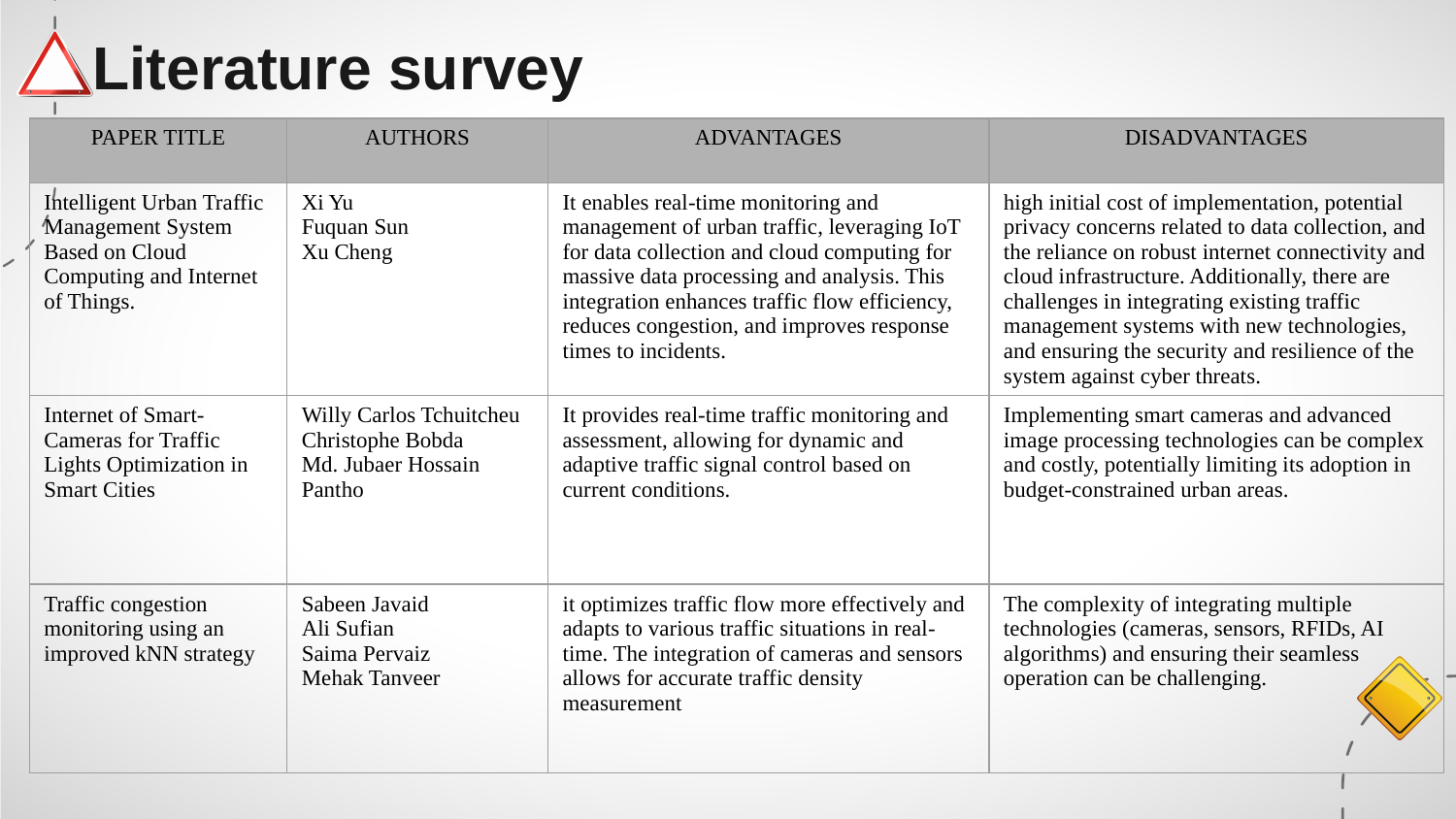

# Literature survey
| PAPER TITLE | AUTHORS | ADVANTAGES | DISADVANTAGES |
| --- | --- | --- | --- |
| Intelligent Urban Traffic Management System Based on Cloud Computing and Internet of Things. | Xi Yu Fuquan Sun Xu Cheng | It enables real-time monitoring and management of urban traffic, leveraging IoT for data collection and cloud computing for massive data processing and analysis. This integration enhances traffic flow efficiency, reduces congestion, and improves response times to incidents. | high initial cost of implementation, potential privacy concerns related to data collection, and the reliance on robust internet connectivity and cloud infrastructure. Additionally, there are challenges in integrating existing traffic management systems with new technologies, and ensuring the security and resilience of the system against cyber threats. |
| Internet of Smart-Cameras for Traffic Lights Optimization in Smart Cities | Willy Carlos Tchuitcheu Christophe Bobda Md. Jubaer Hossain Pantho | It provides real-time traffic monitoring and assessment, allowing for dynamic and adaptive traffic signal control based on current conditions. | Implementing smart cameras and advanced image processing technologies can be complex and costly, potentially limiting its adoption in budget-constrained urban areas. |
| Traffic congestion monitoring using an improved kNN strategy | Sabeen Javaid Ali Sufian Saima Pervaiz Mehak Tanveer | it optimizes traffic flow more effectively and adapts to various traffic situations in real-time. The integration of cameras and sensors allows for accurate traffic density measurement | The complexity of integrating multiple technologies (cameras, sensors, RFIDs, AI algorithms) and ensuring their seamless operation can be challenging. |